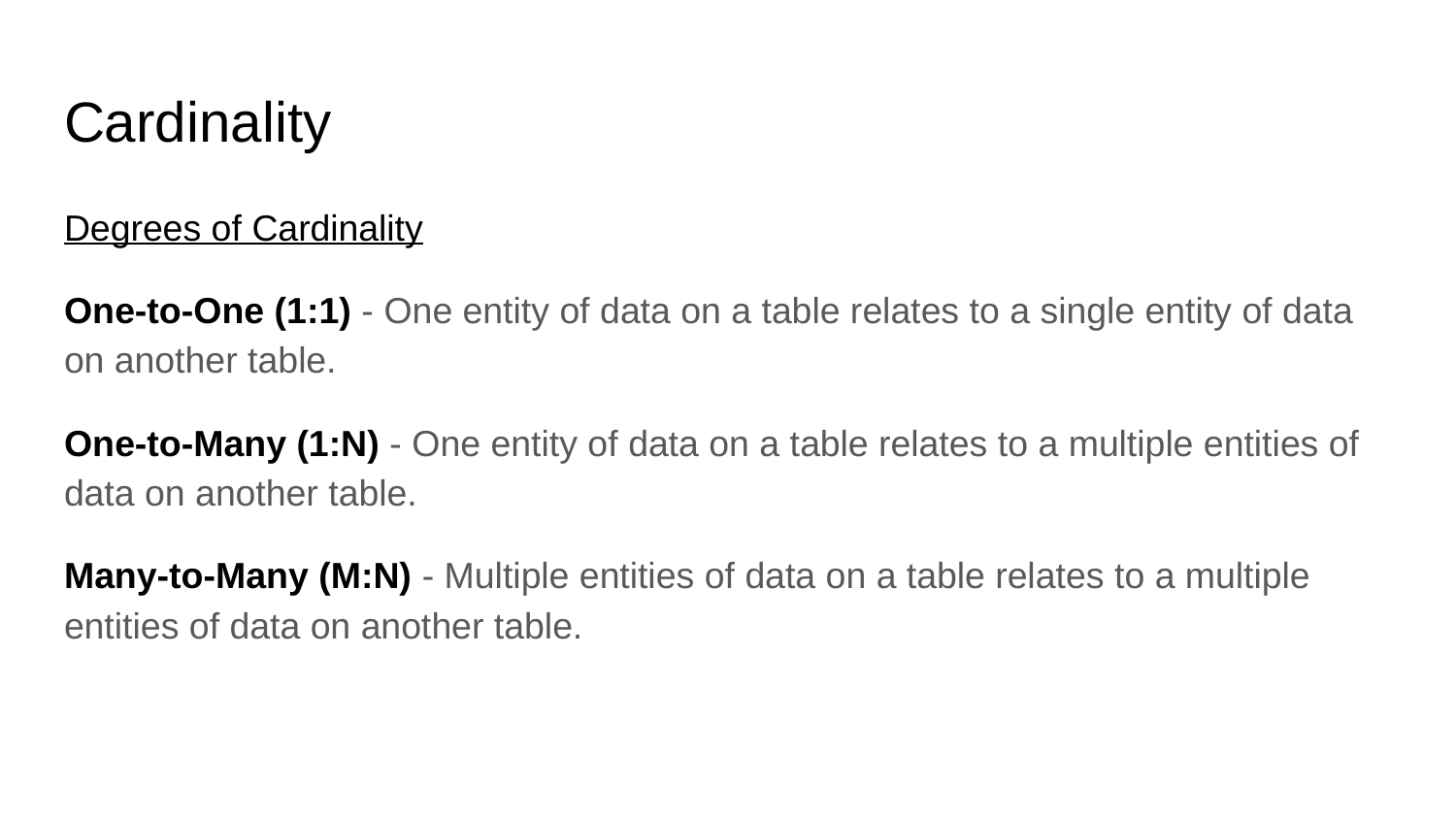

# Cardinality
Degrees of Cardinality
One-to-One (1:1) - One entity of data on a table relates to a single entity of data on another table.
One-to-Many (1:N) - One entity of data on a table relates to a multiple entities of data on another table.
Many-to-Many (M:N) - Multiple entities of data on a table relates to a multiple entities of data on another table.